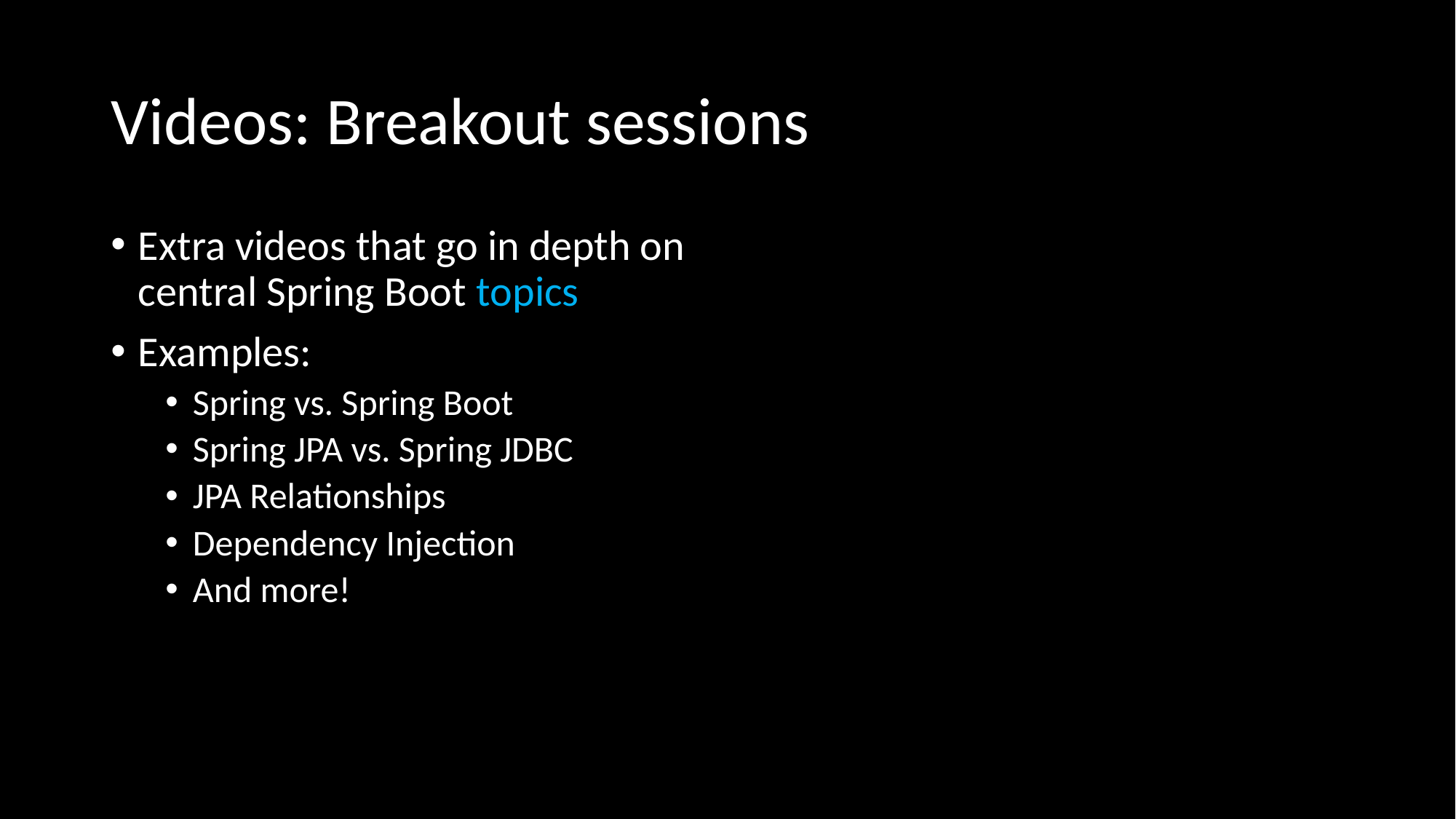

# Videos: Breakout sessions
Extra videos that go in depth on central Spring Boot topics
Examples:
Spring vs. Spring Boot
Spring JPA vs. Spring JDBC
JPA Relationships
Dependency Injection
And more!